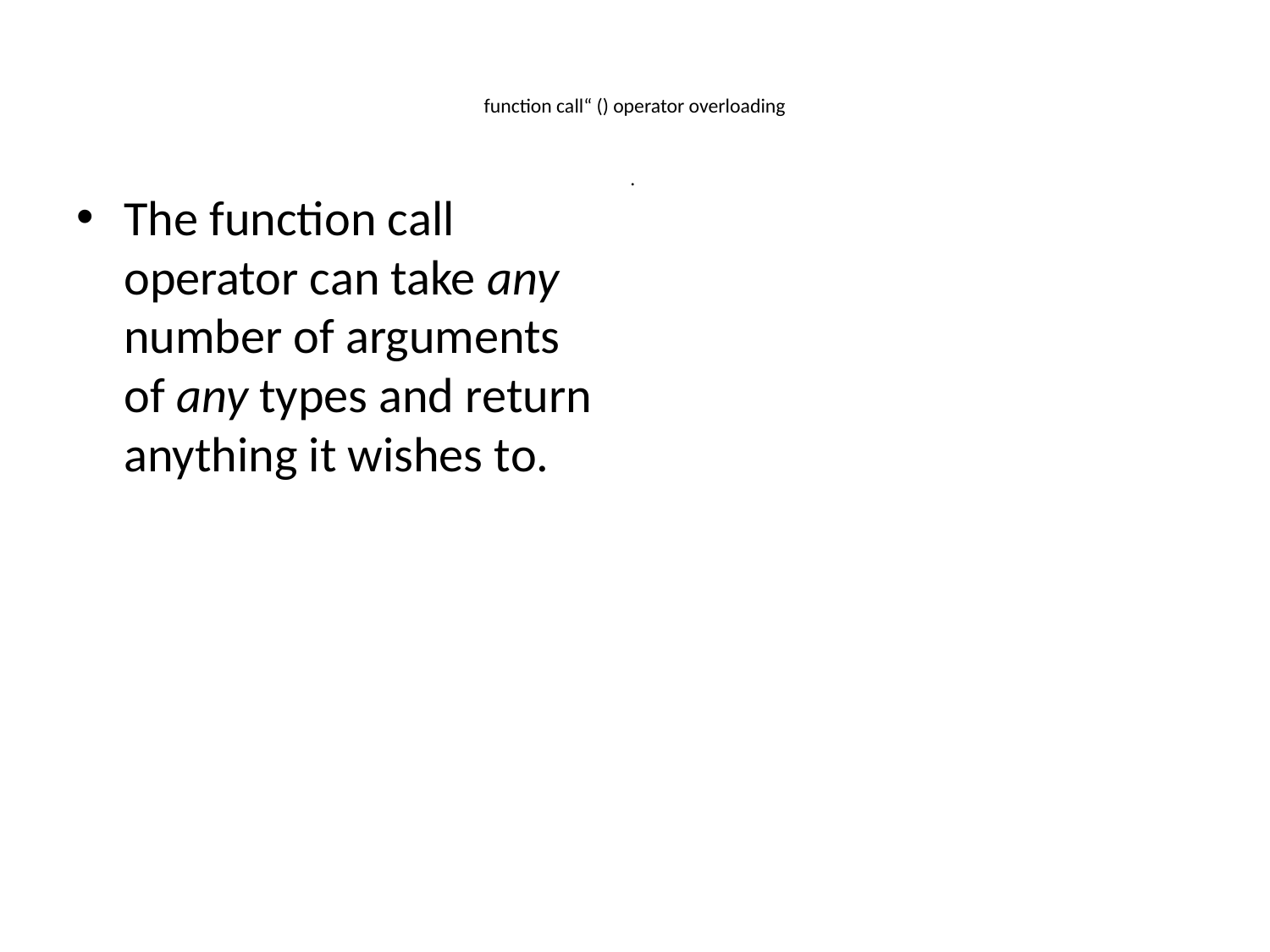

# function call“ () operator overloading .

The function call operator can take any number of arguments of any types and return anything it wishes to.